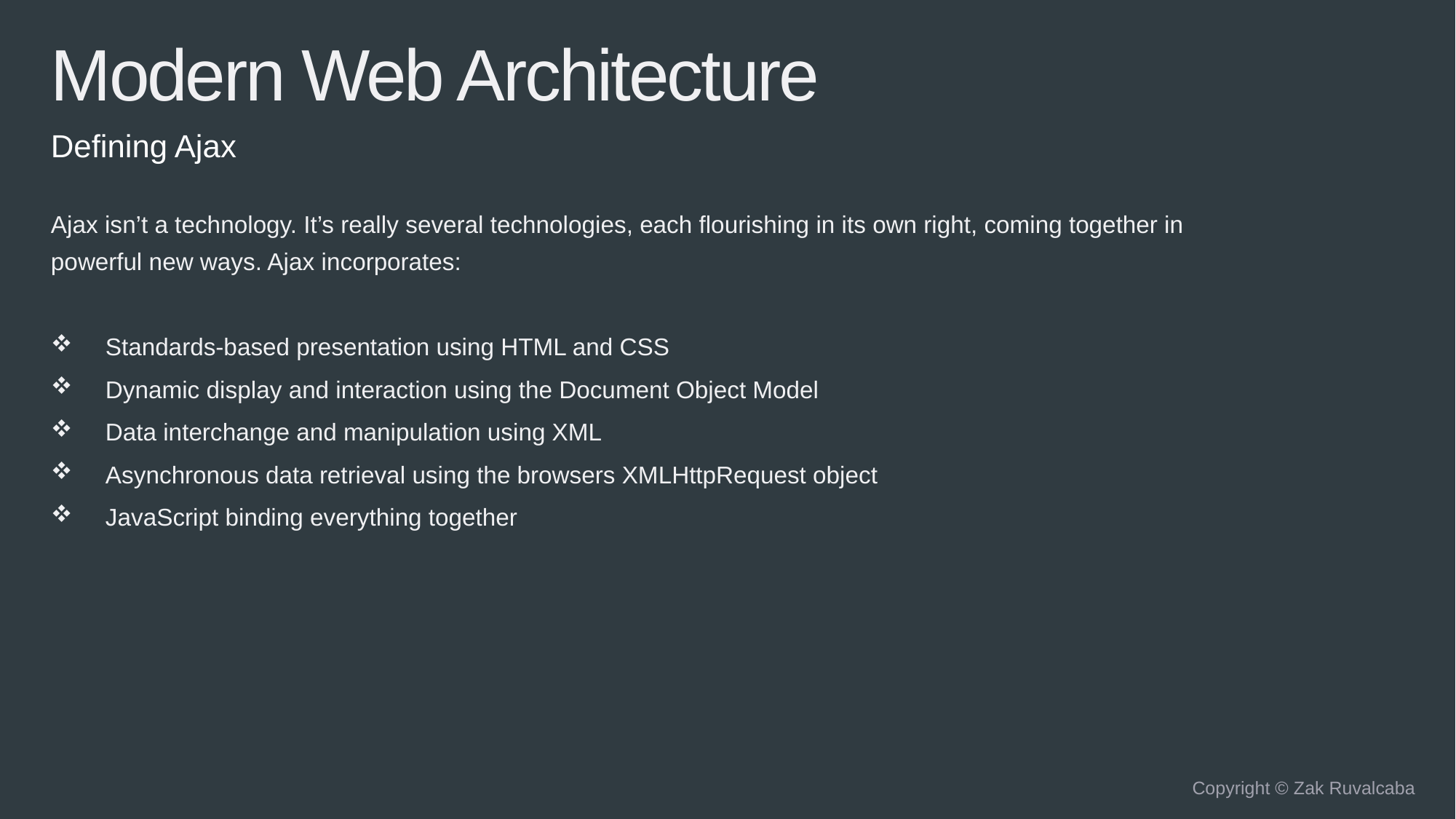

# Modern Web Architecture
Defining Ajax
Ajax isn’t a technology. It’s really several technologies, each flourishing in its own right, coming together in powerful new ways. Ajax incorporates:

Standards-based presentation using HTML and CSS
Dynamic display and interaction using the Document Object Model
Data interchange and manipulation using XML
Asynchronous data retrieval using the browsers XMLHttpRequest object
JavaScript binding everything together